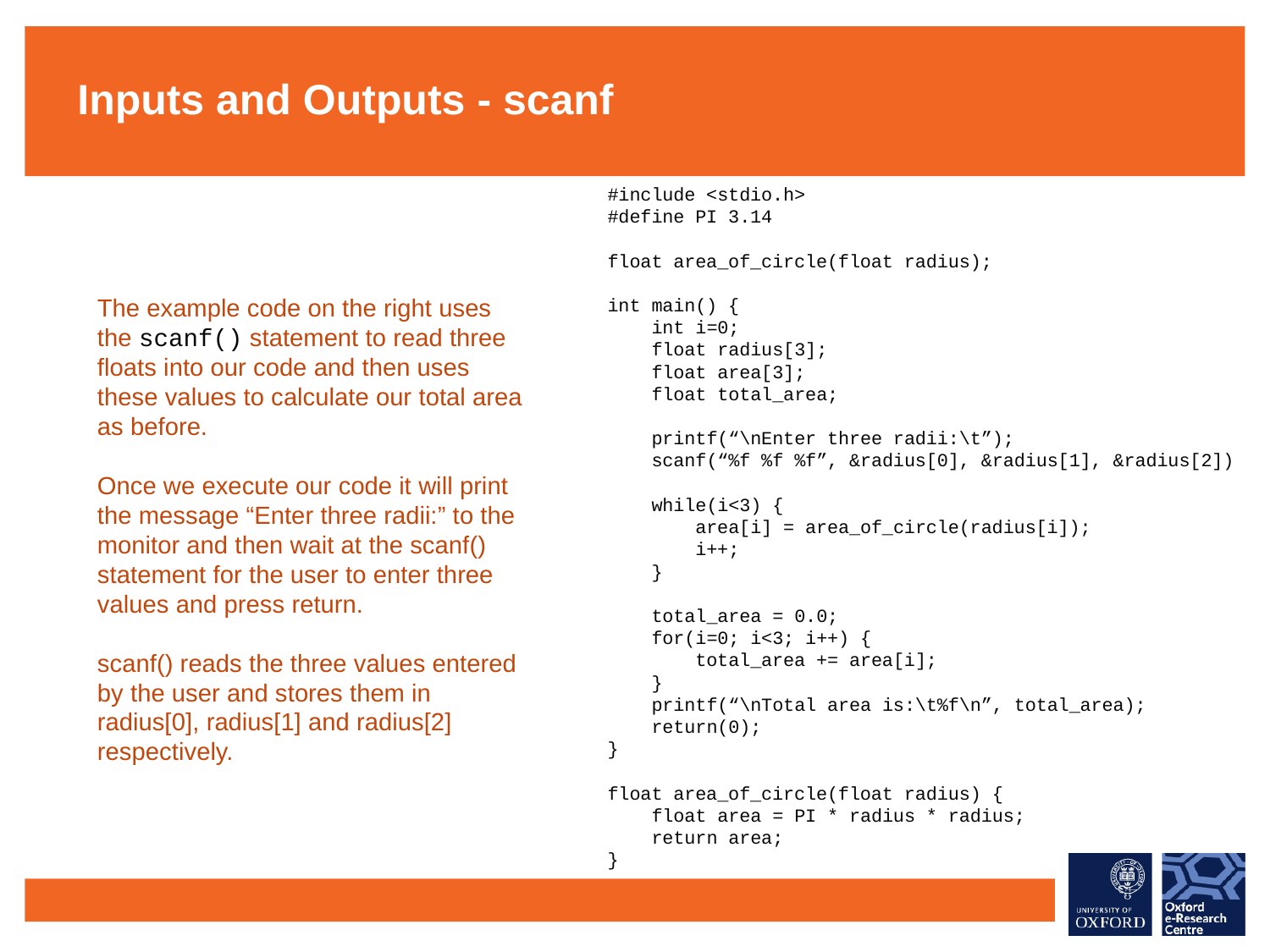

Inputs and Outputs - scanf
#include <stdio.h>
#define PI 3.14

float area_of_circle(float radius);

int main() {
    int i=0;
    float radius[3];
    float area[3];
    float total_area;

    printf(“\nEnter three radii:\t”);
    scanf(“%f %f %f”, &radius[0], &radius[1], &radius[2])

    while(i<3) {
        area[i] = area_of_circle(radius[i]);
        i++;
    }

    total_area = 0.0;
    for(i=0; i<3; i++) {
        total_area += area[i];
    }
    printf(“\nTotal area is:\t%f\n”, total_area);
    return(0);
}

float area_of_circle(float radius) {
    float area = PI * radius * radius;
    return area;
}
The example code on the right uses the scanf() statement to read three floats into our code and then uses these values to calculate our total area as before.

Once we execute our code it will print the message “Enter three radii:” to the monitor and then wait at the scanf() statement for the user to enter three values and press return.

scanf() reads the three values entered by the user and stores them in radius[0], radius[1] and radius[2] respectively.